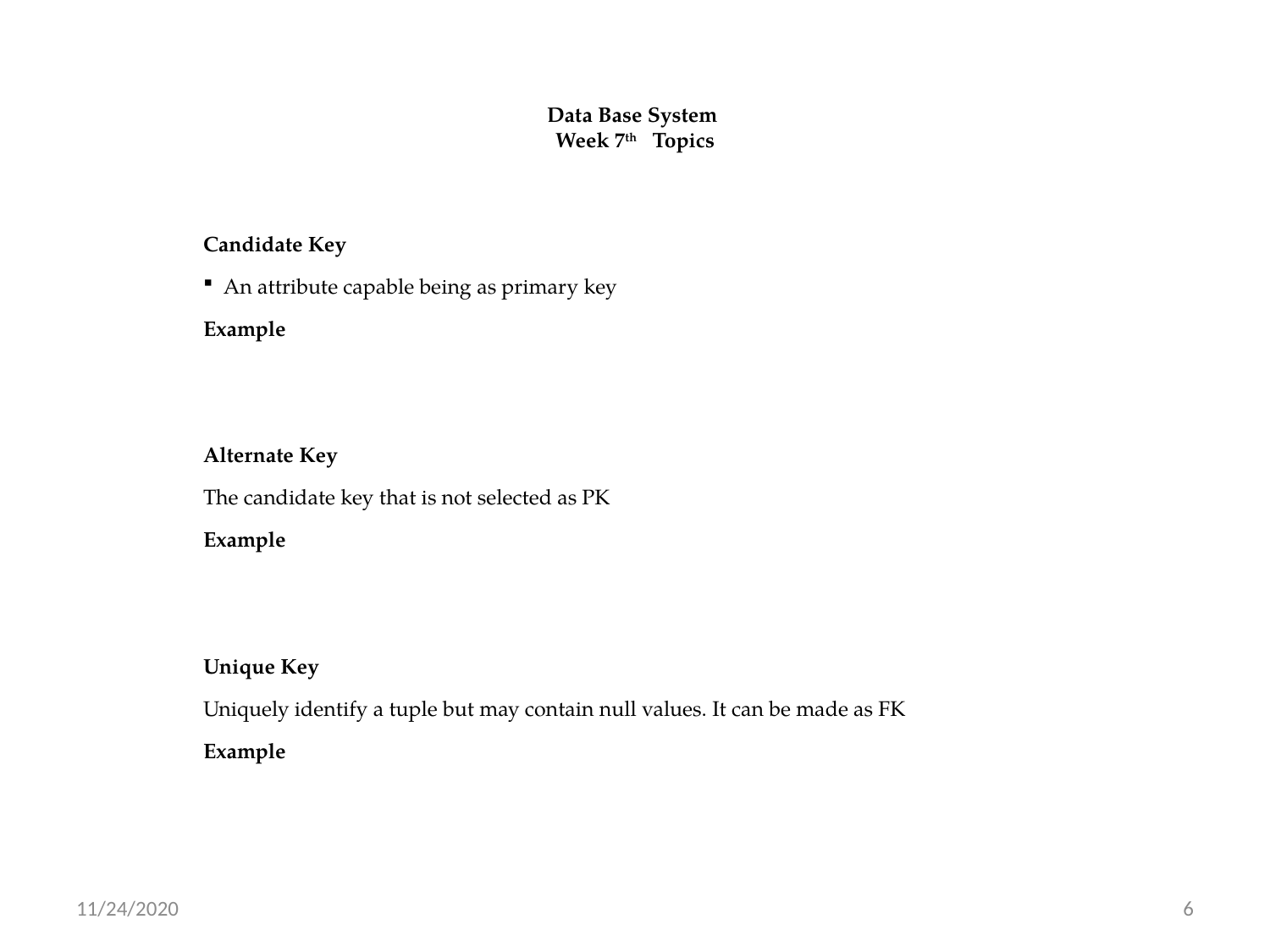

# Data Base System Week 7th   Topics
Candidate Key
  An attribute capable being as primary key
Example

Alternate Key
The candidate key that is not selected as PK
Example

Unique Key
Uniquely identify a tuple but may contain null values. It can be made as FK
Example

11/24/2020
6